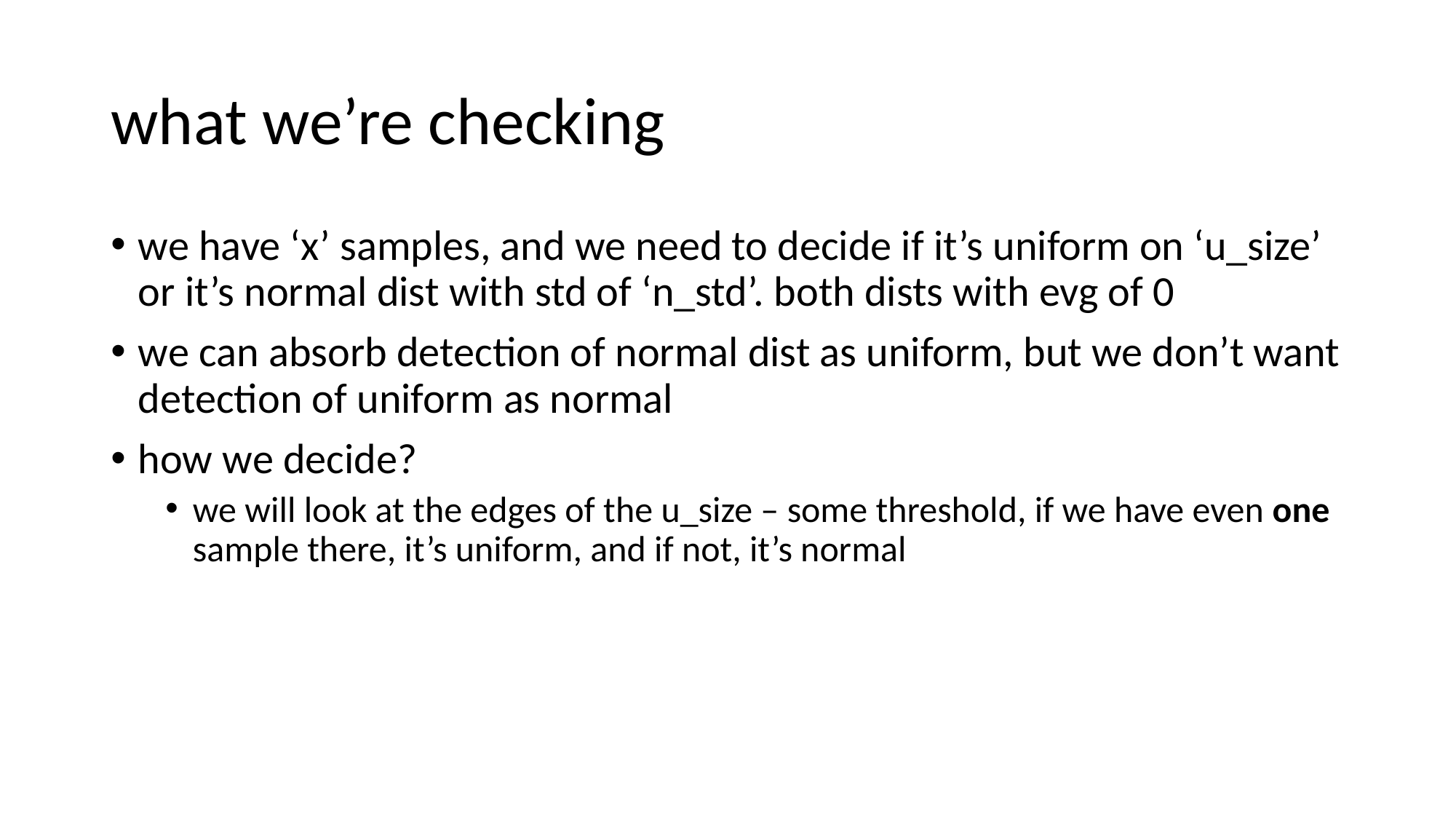

# what we’re checking
we have ‘x’ samples, and we need to decide if it’s uniform on ‘u_size’ or it’s normal dist with std of ‘n_std’. both dists with evg of 0
we can absorb detection of normal dist as uniform, but we don’t want detection of uniform as normal
how we decide?
we will look at the edges of the u_size – some threshold, if we have even one sample there, it’s uniform, and if not, it’s normal